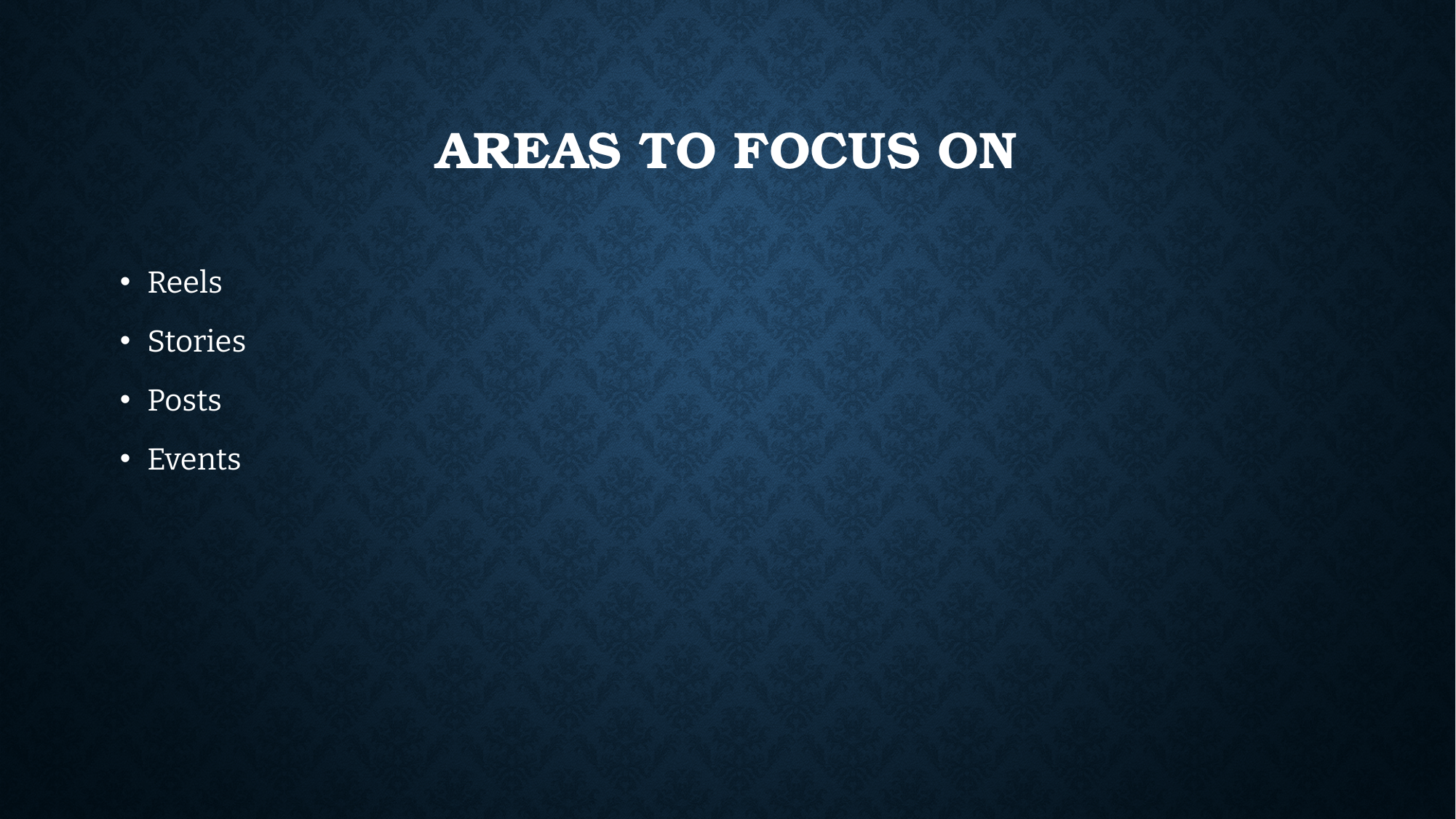

# Areas to focus on
Reels
Stories
Posts
Events